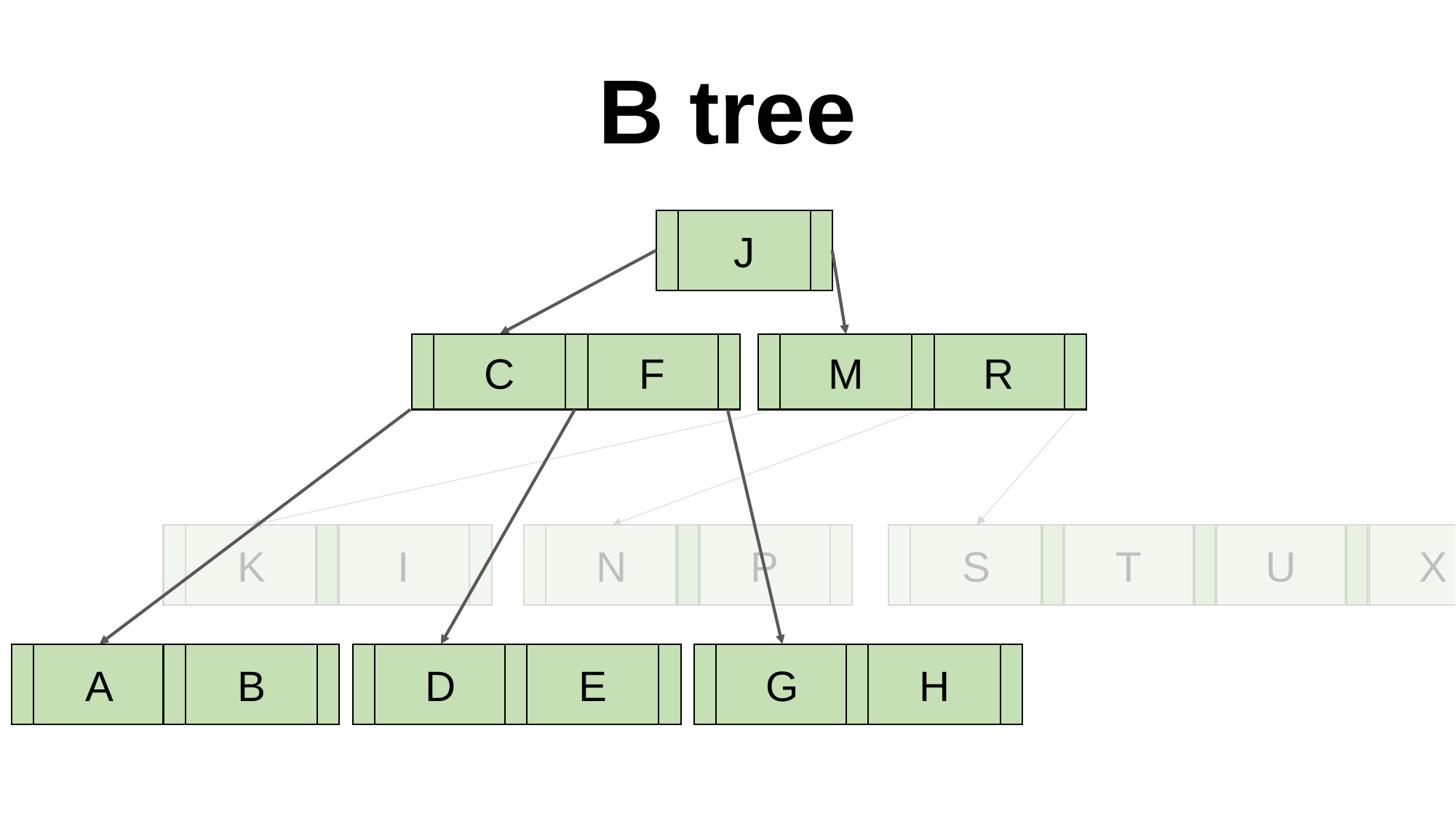

# B tree
J
C
F
M
R
K
I
N
P
S
T
U
X
A
B
D
E
G
H